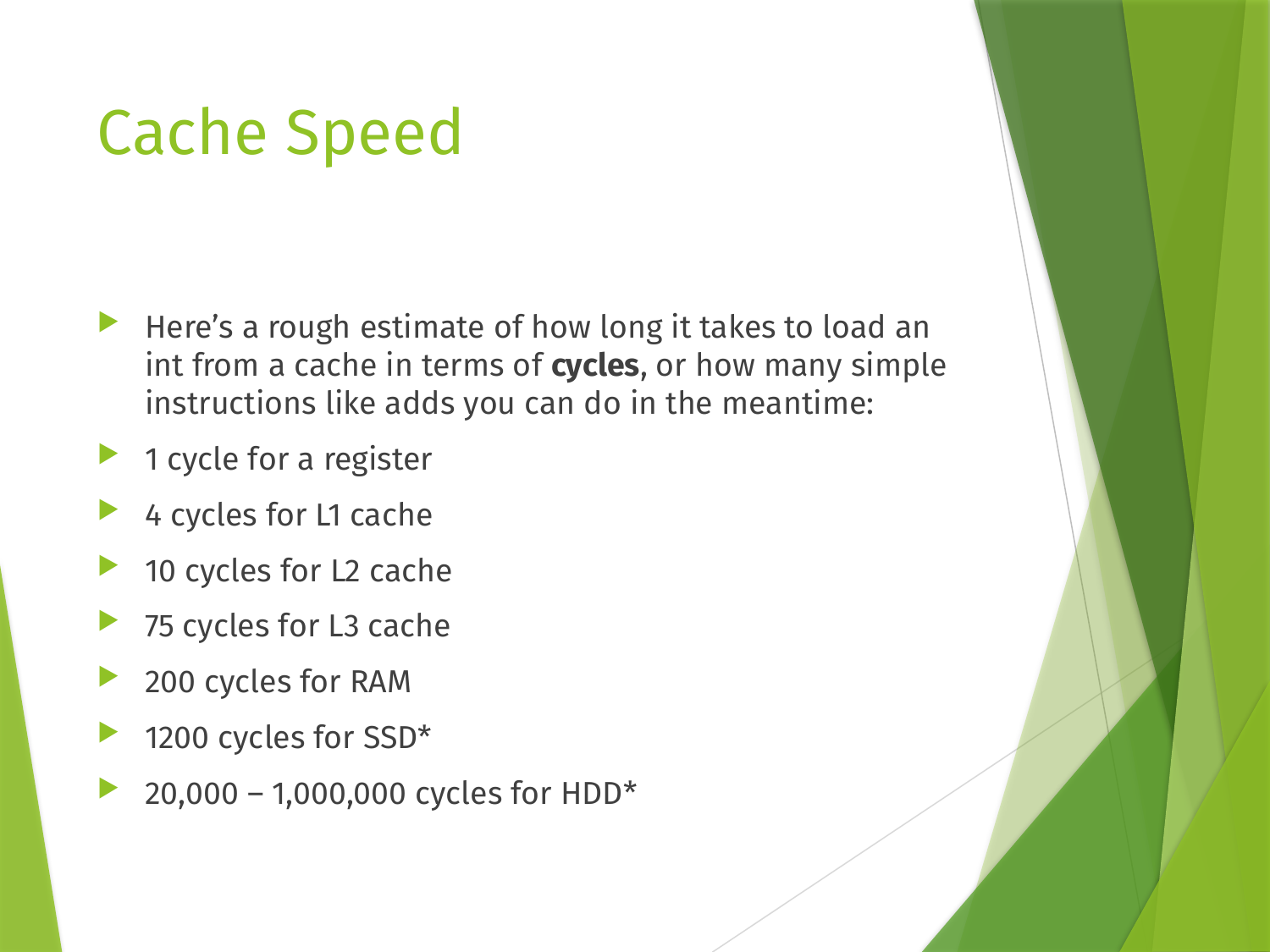

# Cache Speed
Here’s a rough estimate of how long it takes to load an int from a cache in terms of cycles, or how many simple instructions like adds you can do in the meantime:
1 cycle for a register
4 cycles for L1 cache
10 cycles for L2 cache
75 cycles for L3 cache
200 cycles for RAM
1200 cycles for SSD*
20,000 – 1,000,000 cycles for HDD*